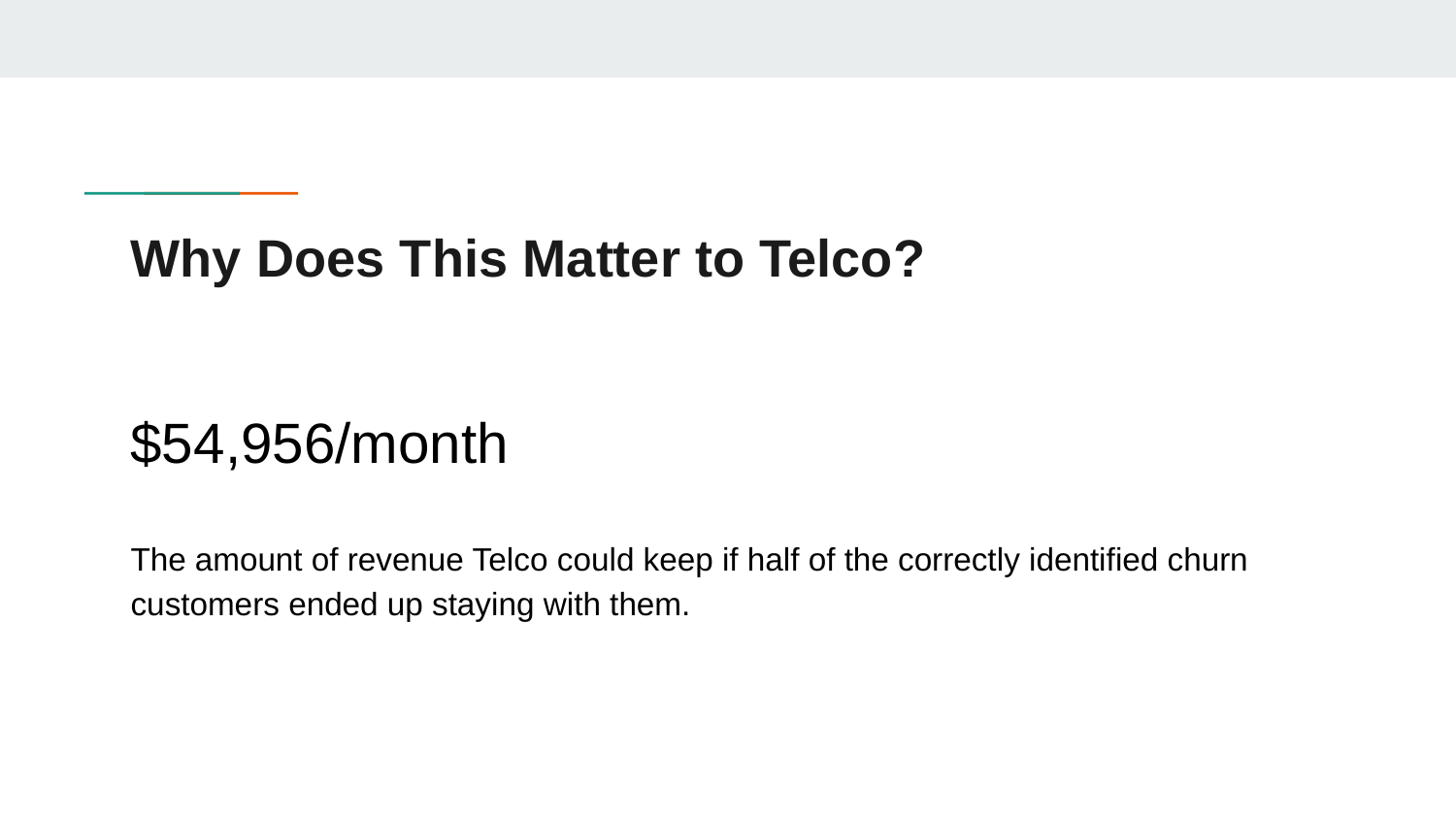

# Why Does This Matter to Telco?

$54,956/month

The amount of revenue Telco could keep if half of the correctly identified churn customers ended up staying with them.